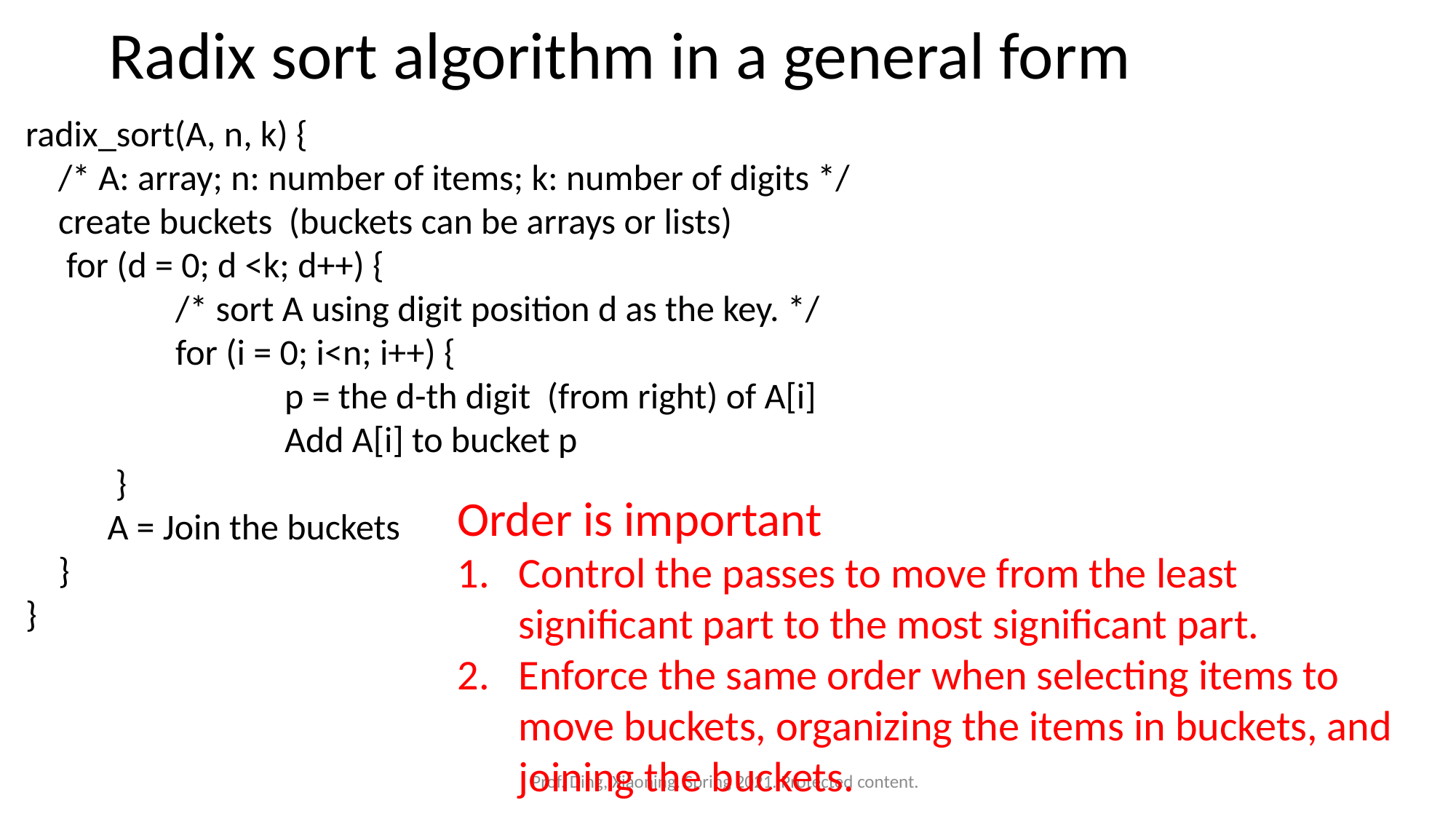

# Radix sort algorithm in a general form
radix_sort(A, n, k) {
    /* A: array; n: number of items; k: number of digits */
    create buckets  (buckets can be arrays or lists)
	for (d = 0; d <k; d++) {
		/* sort A using digit position d as the key. */
		for (i = 0; i<n; i++) {
			p = the d-th digit  (from right) of A[i]
			Add A[i] to bucket p
           }
	     A = Join the buckets
    }
}
Order is important
Control the passes to move from the least significant part to the most significant part.
Enforce the same order when selecting items to move buckets, organizing the items in buckets, and joining the buckets.
Prof. Ding, Xiaoning. Spring 2021. Protected content.